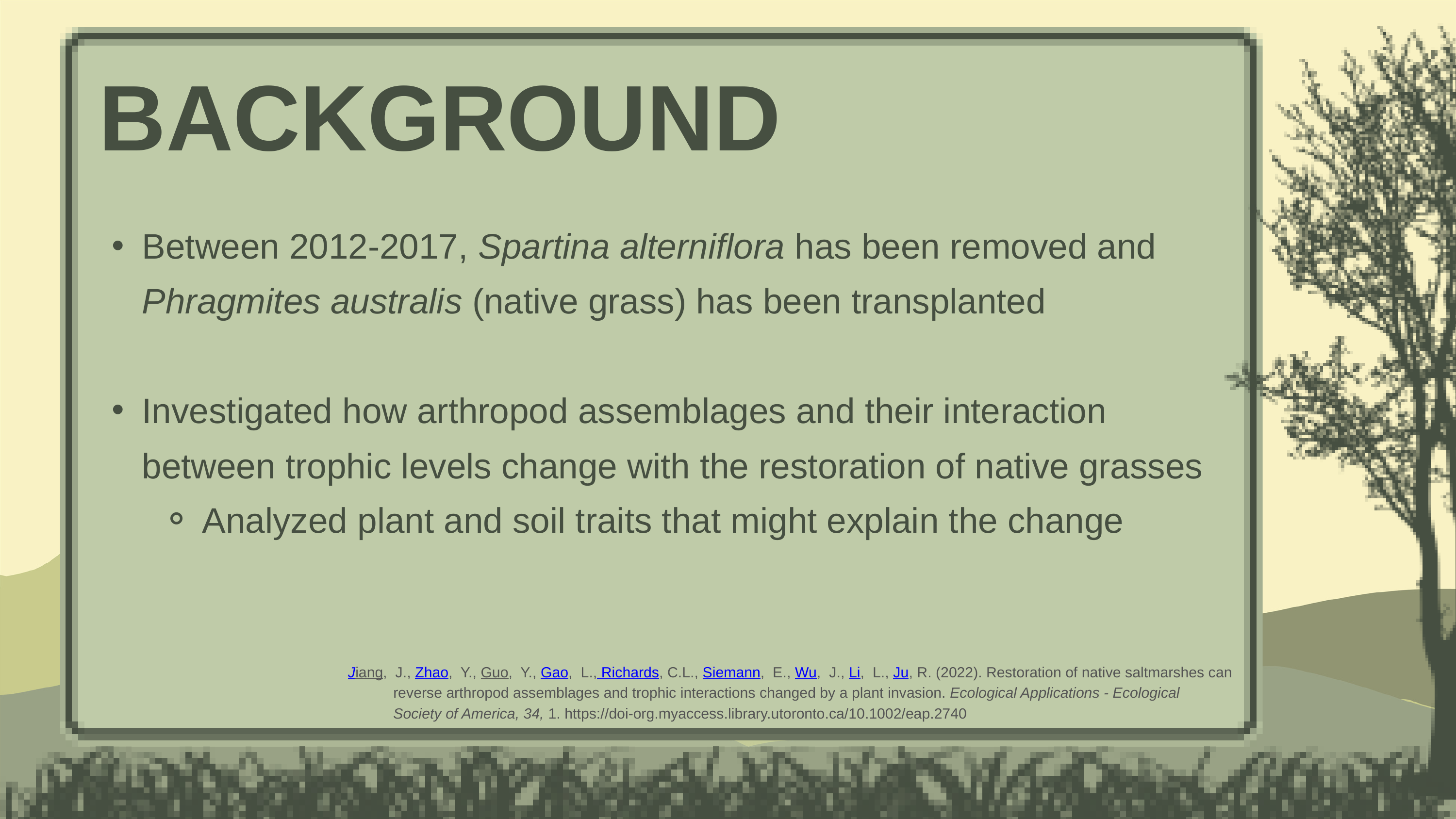

BACKGROUND
Between 2012-2017, Spartina alterniflora has been removed and Phragmites australis (native grass) has been transplanted

Investigated how arthropod assemblages and their interaction between trophic levels change with the restoration of native grasses
Analyzed plant and soil traits that might explain the change
Jiang,  J., Zhao,  Y., Guo,  Y., Gao,  L., Richards, C.L., Siemann,  E., Wu,  J., Li,  L., Ju, R. (2022). Restoration of native saltmarshes can
           reverse arthropod assemblages and trophic interactions changed by a plant invasion. Ecological Applications - Ecological
           Society of America, 34, 1. https://doi-org.myaccess.library.utoronto.ca/10.1002/eap.2740